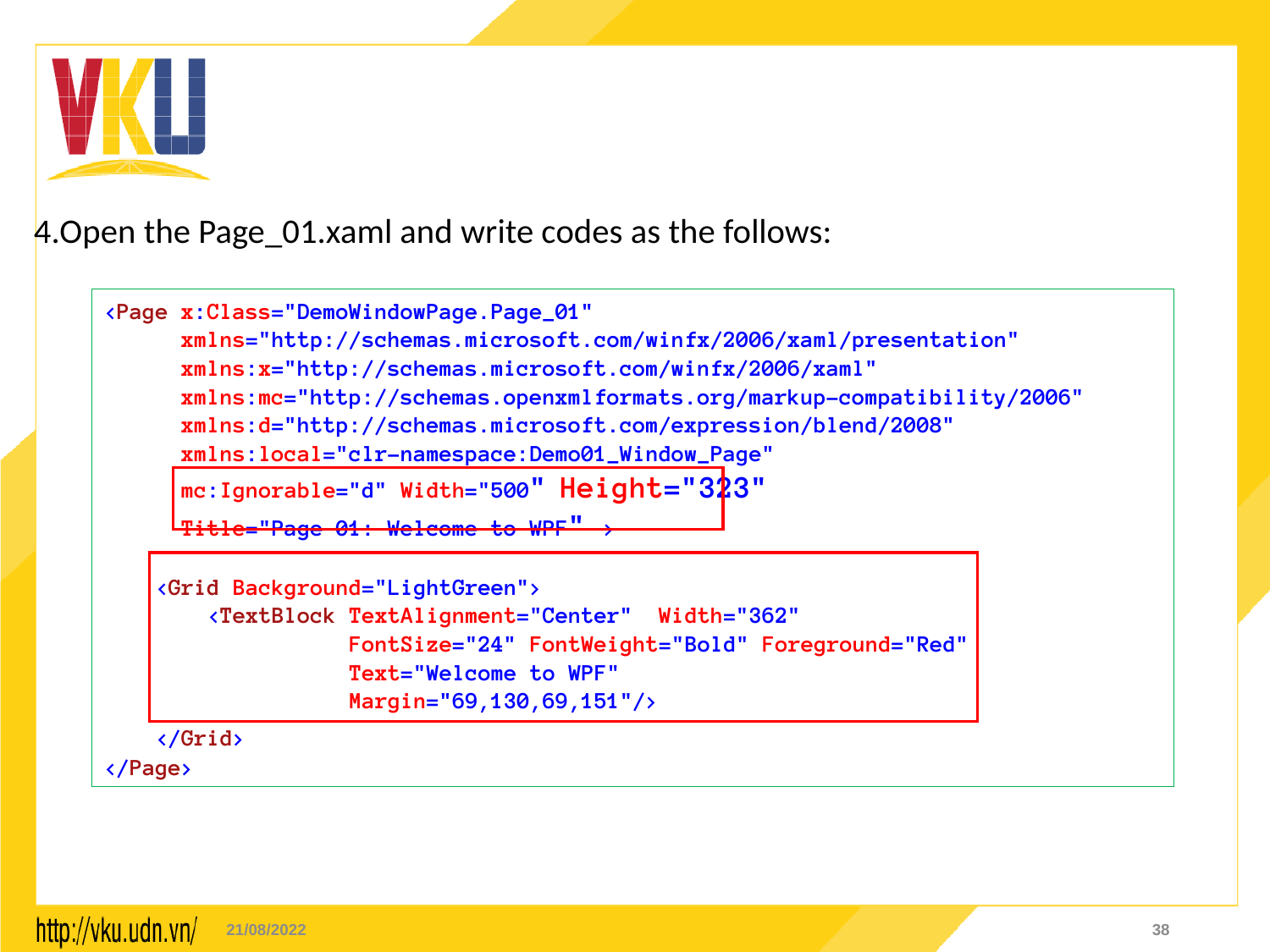

4.Open the Page_01.xaml and write codes as the follows:
<Page x:Class="DemoWindowPage.Page_01"
      xmlns="http://schemas.microsoft.com/winfx/2006/xaml/presentation"
      xmlns:x="http://schemas.microsoft.com/winfx/2006/xaml"
      xmlns:mc="http://schemas.openxmlformats.org/markup-compatibility/2006"
      xmlns:d="http://schemas.microsoft.com/expression/blend/2008"
      xmlns:local="clr-namespace:Demo01_Window_Page"
      mc:Ignorable="d" Width="500" Height="323"
      Title="Page 01: Welcome to WPF" >

    <Grid Background="LightGreen">
        <TextBlock TextAlignment="Center"  Width="362"
                   FontSize="24" FontWeight="Bold" Foreground="Red"
                   Text="Welcome to WPF"
                   Margin="69,130,69,151"/>
    </Grid>
</Page>

21/08/2022
38